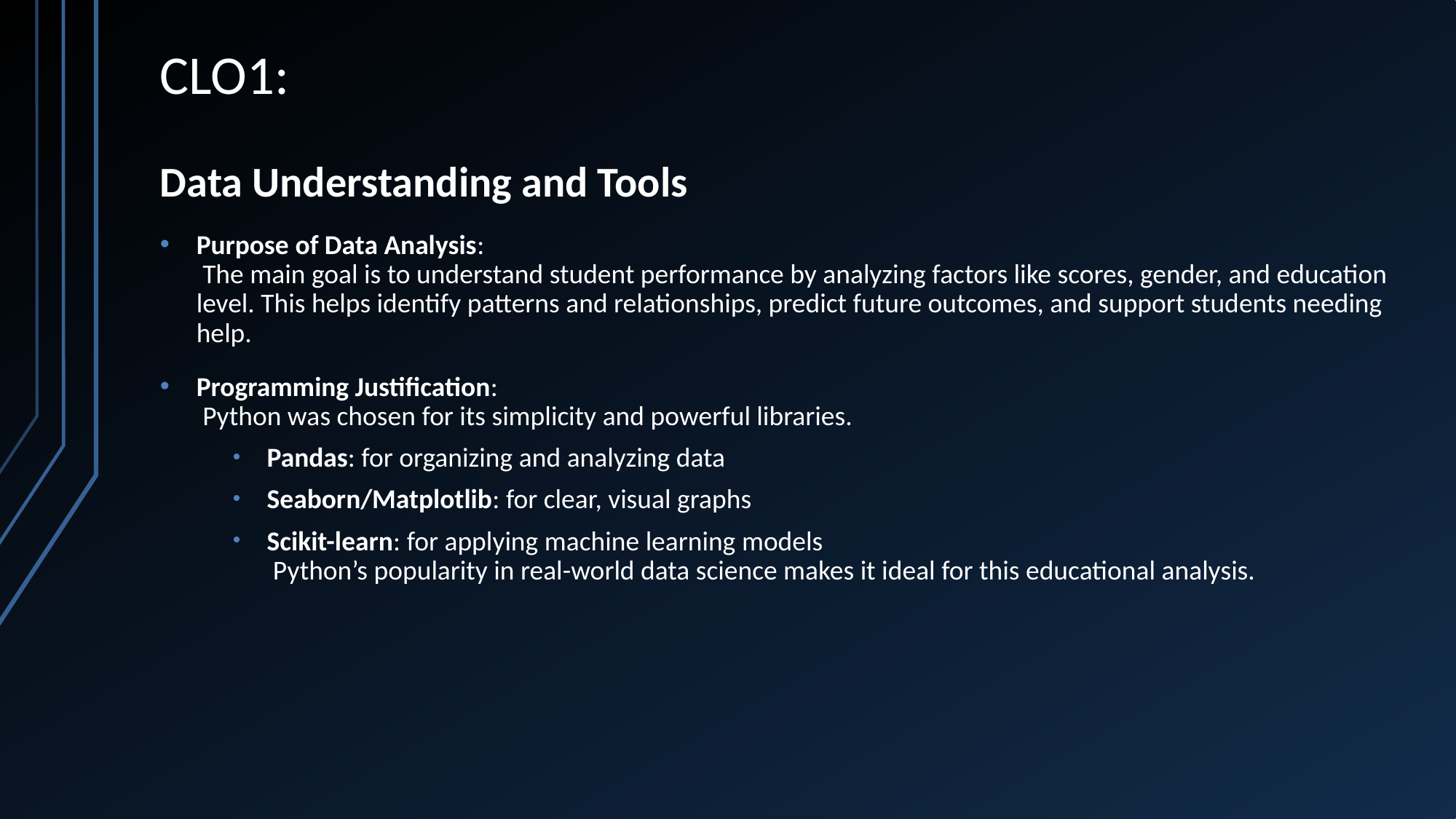

# CLO1:
Data Understanding and Tools
Purpose of Data Analysis:
 The main goal is to understand student performance by analyzing factors like scores, gender, and education level. This helps identify patterns and relationships, predict future outcomes, and support students needing help.
Programming Justification:
 Python was chosen for its simplicity and powerful libraries.
Pandas: for organizing and analyzing data
Seaborn/Matplotlib: for clear, visual graphs
Scikit-learn: for applying machine learning models
 Python’s popularity in real-world data science makes it ideal for this educational analysis.